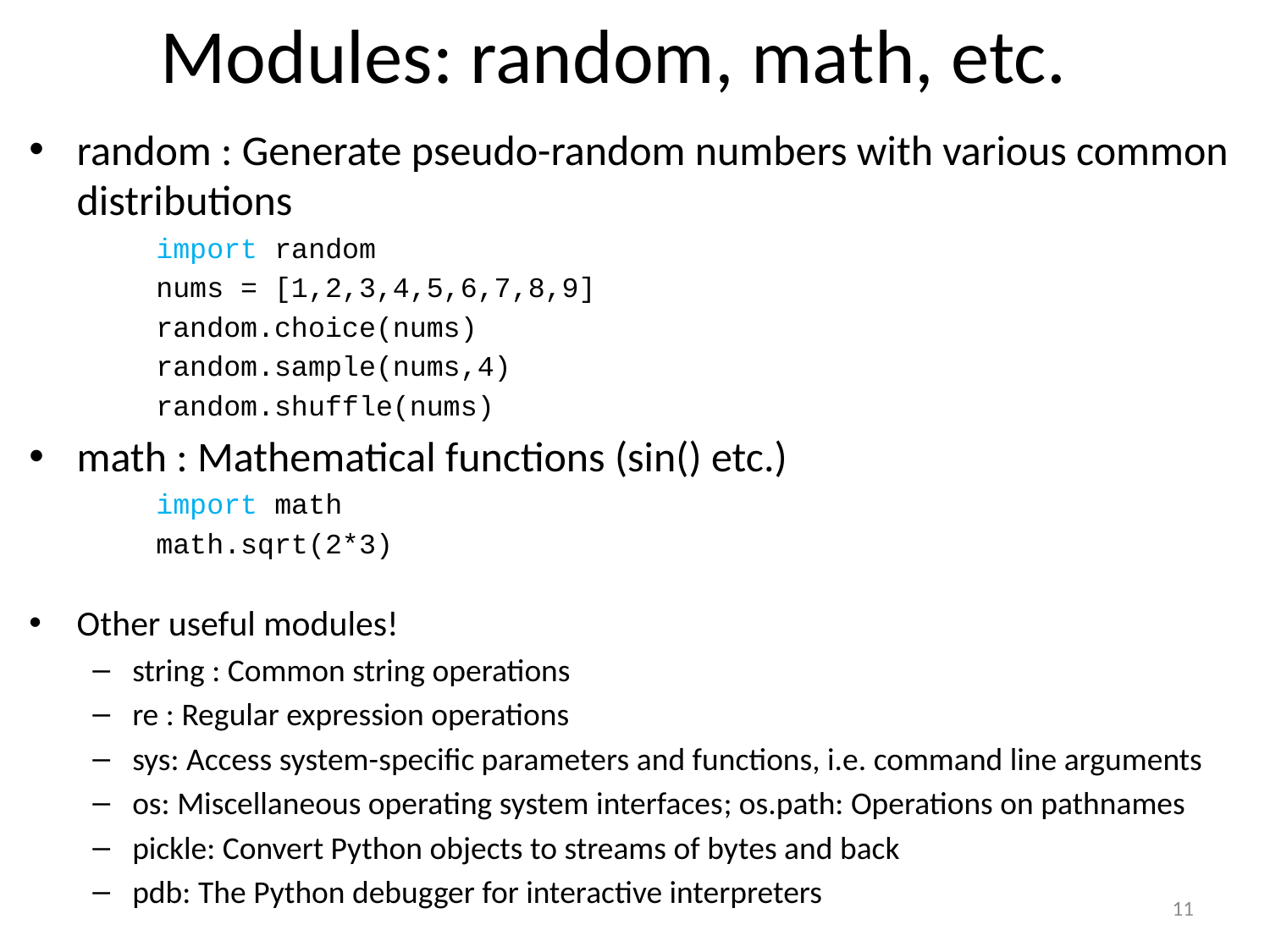

# Modules: random, math, etc.
random : Generate pseudo-random numbers with various common distributions
import random
nums = [1,2,3,4,5,6,7,8,9]
random.choice(nums)
random.sample(nums,4)
random.shuffle(nums)
math : Mathematical functions (sin() etc.)
import math
math.sqrt(2*3)

Other useful modules!
string : Common string operations
re : Regular expression operations
sys: Access system-specific parameters and functions, i.e. command line arguments
os: Miscellaneous operating system interfaces; os.path: Operations on pathnames
pickle: Convert Python objects to streams of bytes and back
pdb: The Python debugger for interactive interpreters
11